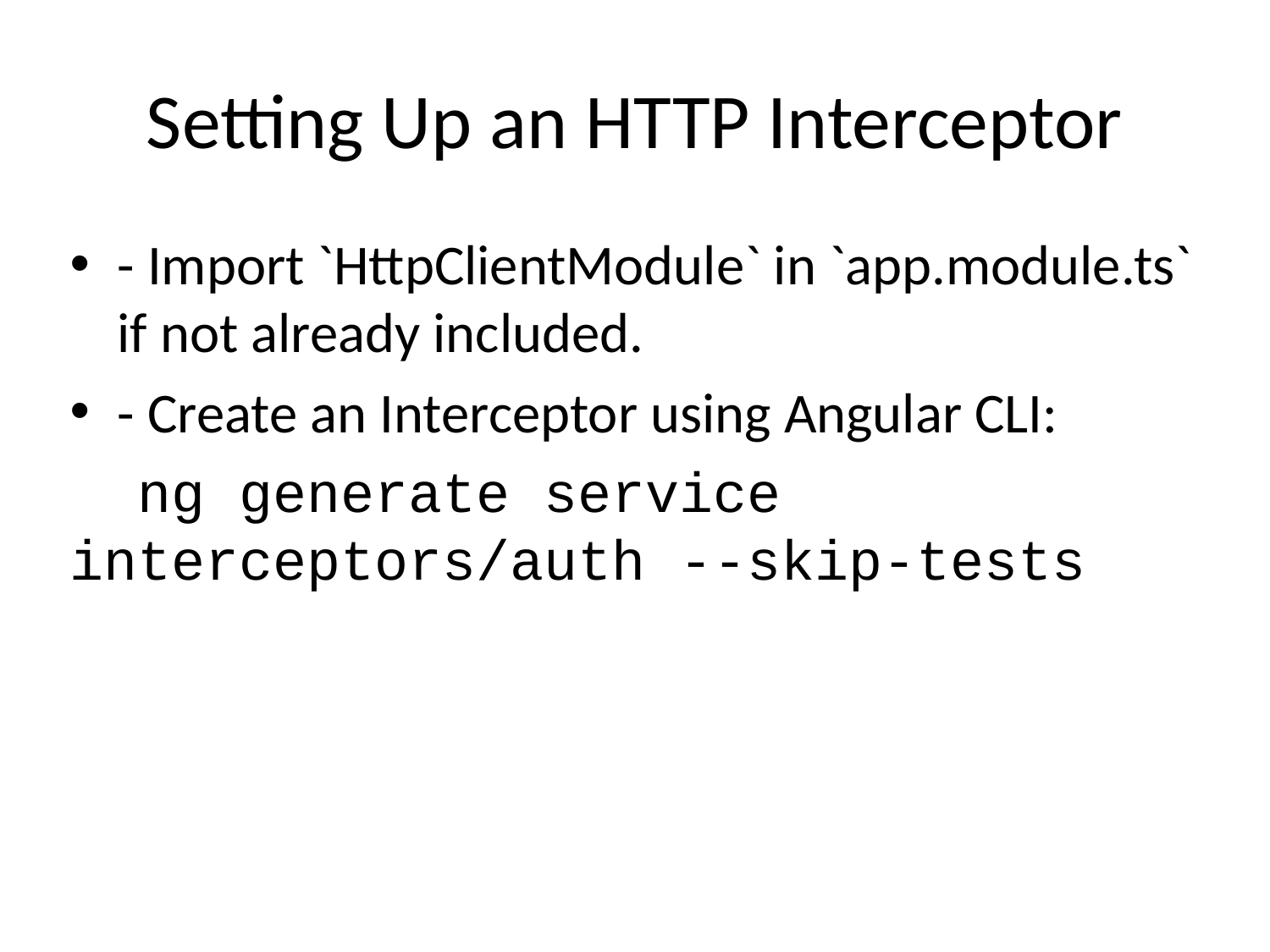

# Setting Up an HTTP Interceptor
- Import `HttpClientModule` in `app.module.ts` if not already included.
- Create an Interceptor using Angular CLI:
  ng generate service interceptors/auth --skip-tests